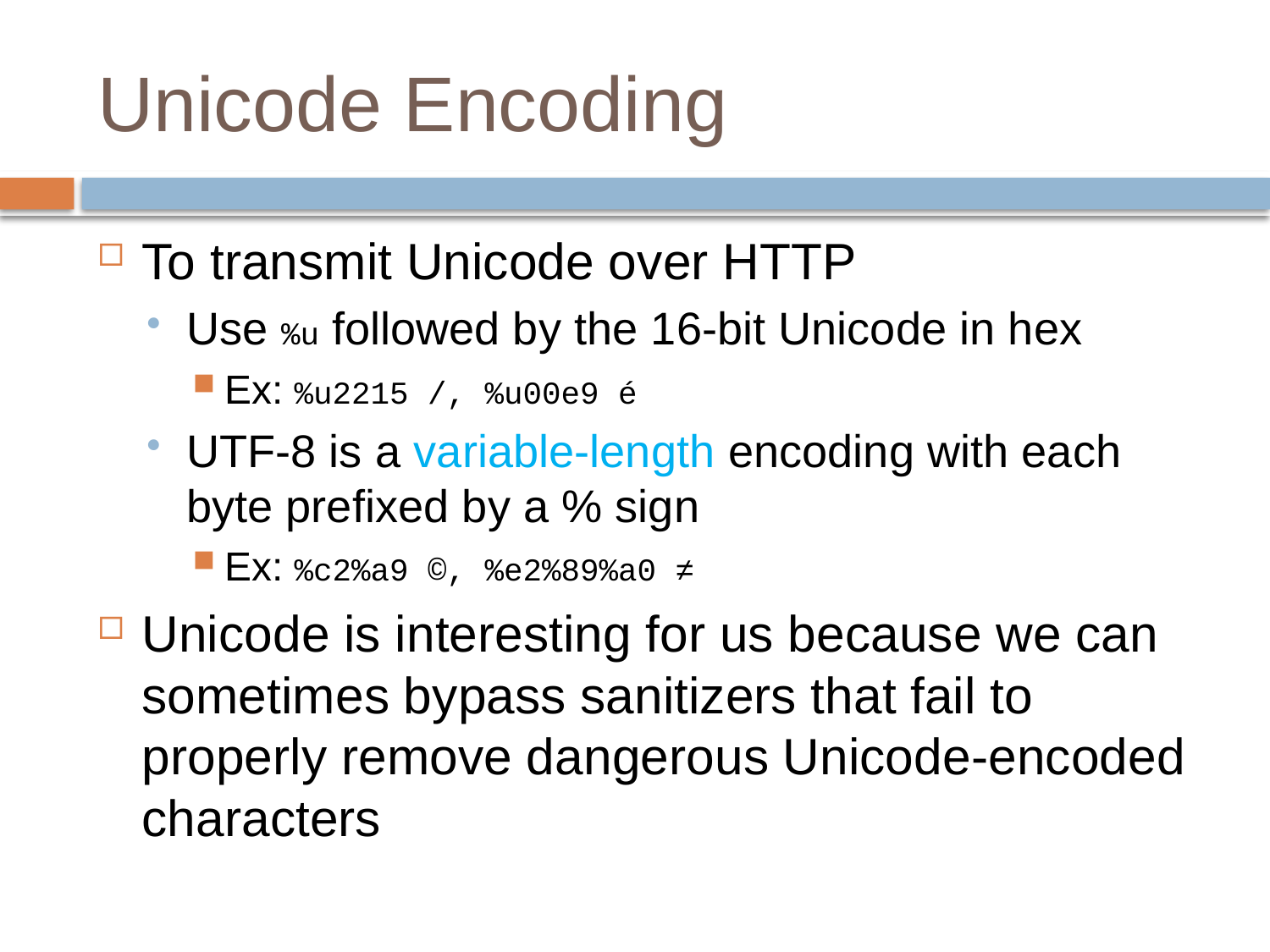

# Unicode Encoding
To transmit Unicode over HTTP
Use %u followed by the 16-bit Unicode in hex
Ex: %u2215 /, %u00e9 é
UTF-8 is a variable-length encoding with each byte prefixed by a % sign
Ex: %c2%a9 ©, %e2%89%a0 ≠
Unicode is interesting for us because we can sometimes bypass sanitizers that fail to properly remove dangerous Unicode-encoded characters